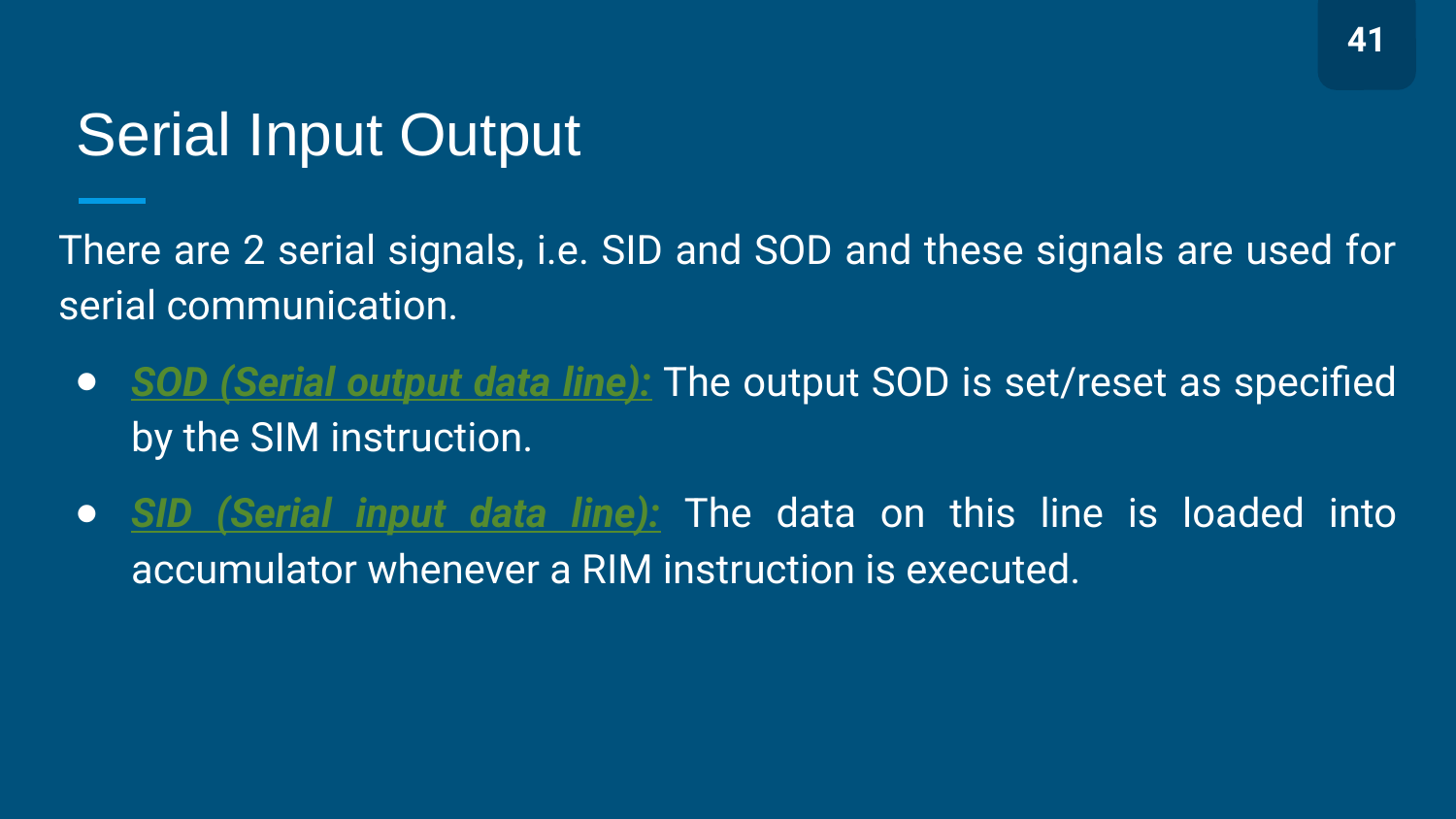

41
# Serial Input Output
There are 2 serial signals, i.e. SID and SOD and these signals are used for serial communication.
SOD (Serial output data line): The output SOD is set/reset as specified by the SIM instruction.
SID (Serial input data line): The data on this line is loaded into accumulator whenever a RIM instruction is executed.